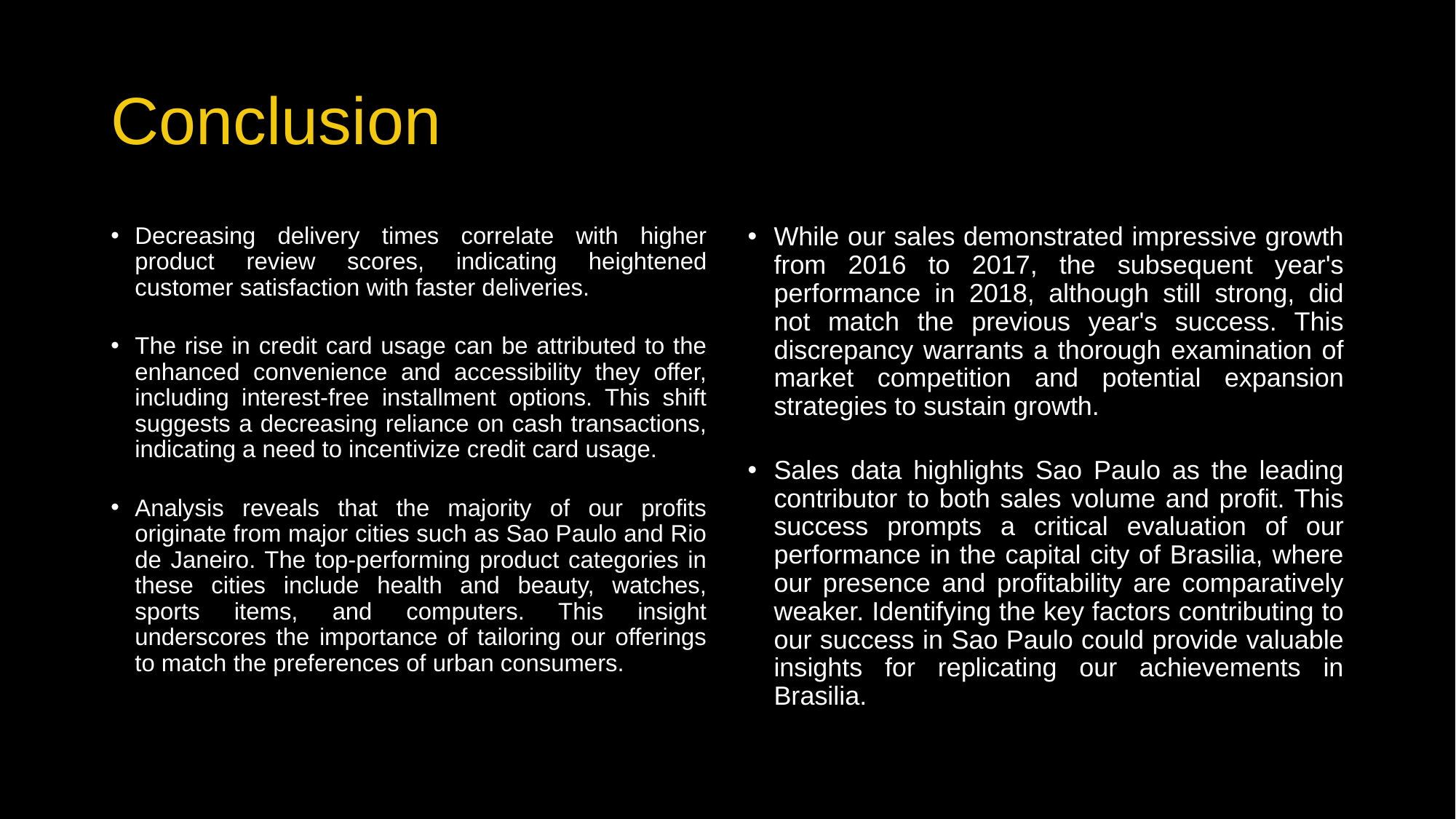

# Conclusion
Decreasing delivery times correlate with higher product review scores, indicating heightened customer satisfaction with faster deliveries.

The rise in credit card usage can be attributed to the enhanced convenience and accessibility they offer, including interest-free installment options. This shift suggests a decreasing reliance on cash transactions, indicating a need to incentivize credit card usage.

Analysis reveals that the majority of our profits originate from major cities such as Sao Paulo and Rio de Janeiro. The top-performing product categories in these cities include health and beauty, watches, sports items, and computers. This insight underscores the importance of tailoring our offerings to match the preferences of urban consumers.

While our sales demonstrated impressive growth from 2016 to 2017, the subsequent year's performance in 2018, although still strong, did not match the previous year's success. This discrepancy warrants a thorough examination of market competition and potential expansion strategies to sustain growth.

Sales data highlights Sao Paulo as the leading contributor to both sales volume and profit. This success prompts a critical evaluation of our performance in the capital city of Brasilia, where our presence and profitability are comparatively weaker. Identifying the key factors contributing to our success in Sao Paulo could provide valuable insights for replicating our achievements in Brasilia.